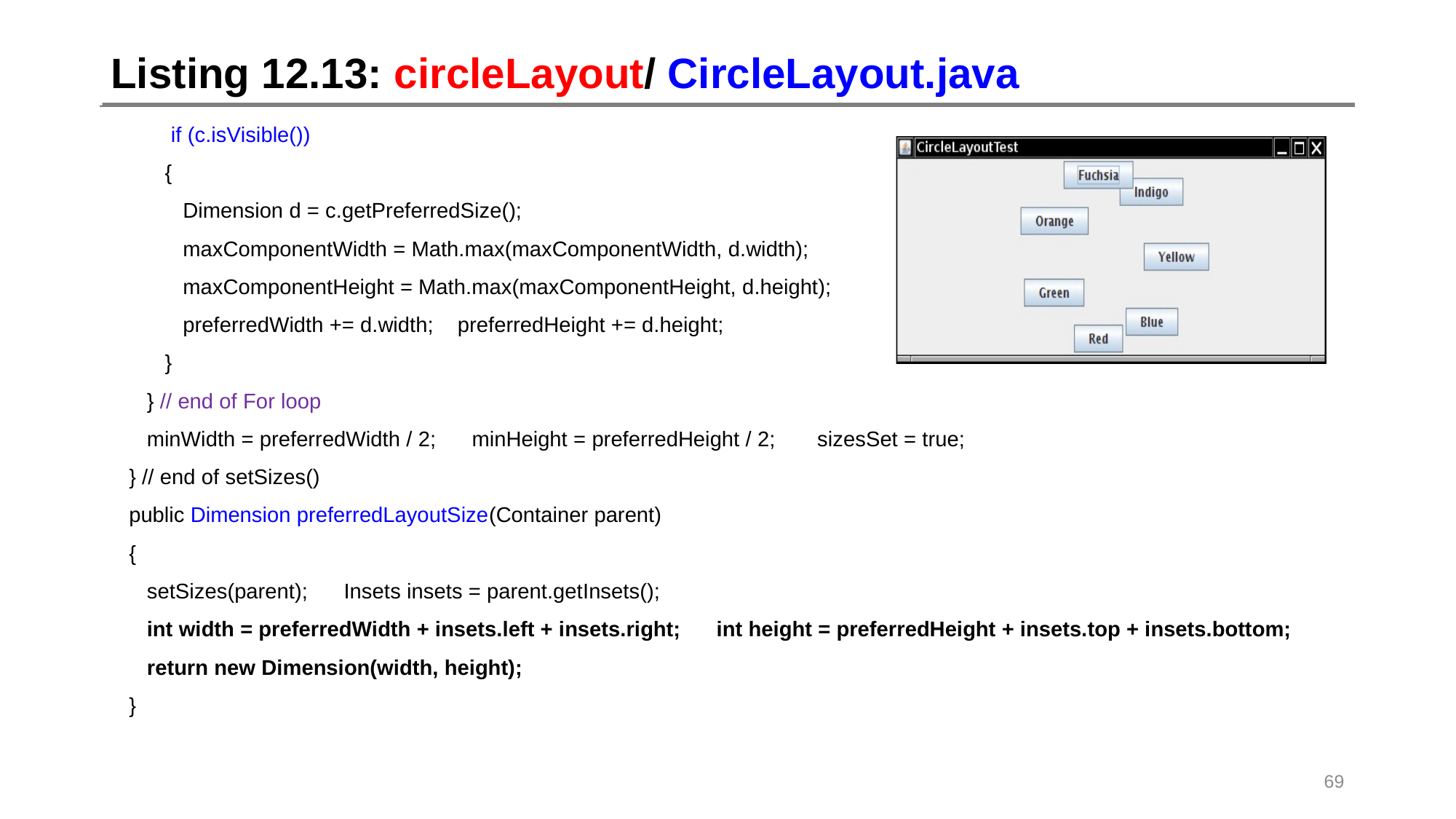

# Listing 12.13: circleLayout/ CircleLayout.java
          if (c.isVisible())
         {
            Dimension d = c.getPreferredSize();
            maxComponentWidth = Math.max(maxComponentWidth, d.width);
            maxComponentHeight = Math.max(maxComponentHeight, d.height);
            preferredWidth += d.width;    preferredHeight += d.height;
         }
      } // end of For loop
      minWidth = preferredWidth / 2;      minHeight = preferredHeight / 2;       sizesSet = true;
   } // end of setSizes()
   public Dimension preferredLayoutSize(Container parent)
   {
      setSizes(parent);      Insets insets = parent.getInsets();
      int width = preferredWidth + insets.left + insets.right;      int height = preferredHeight + insets.top + insets.bottom;
      return new Dimension(width, height);
   }

69